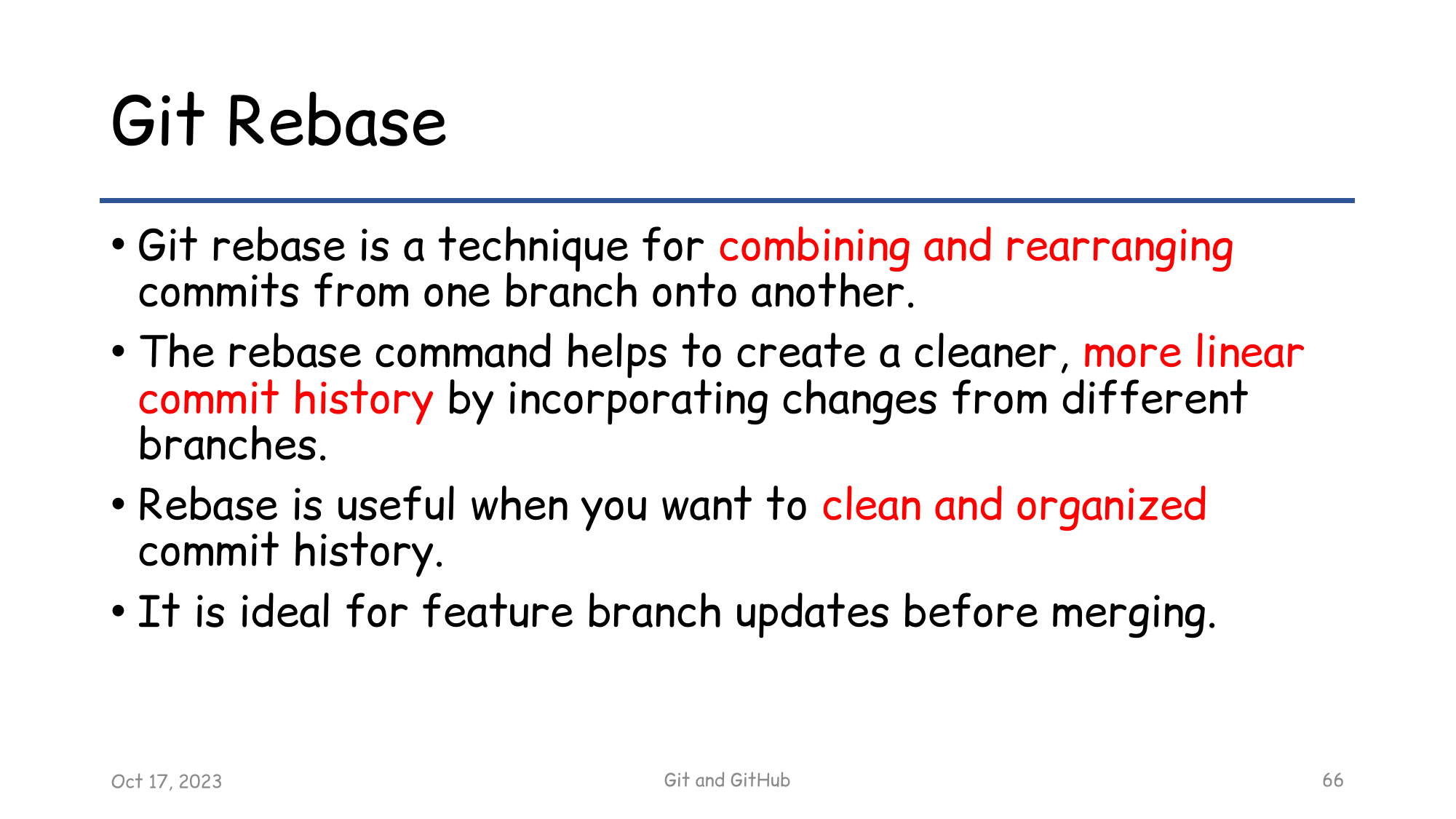

# Git Rebase
Git rebase is a technique for combining and rearranging commits from one branch onto another.
The rebase command helps to create a cleaner, more linear commit history by incorporating changes from different branches.
Rebase is useful when you want to clean and organized commit history.
It is ideal for feature branch updates before merging.
Oct 17, 2023
Git and GitHub
66